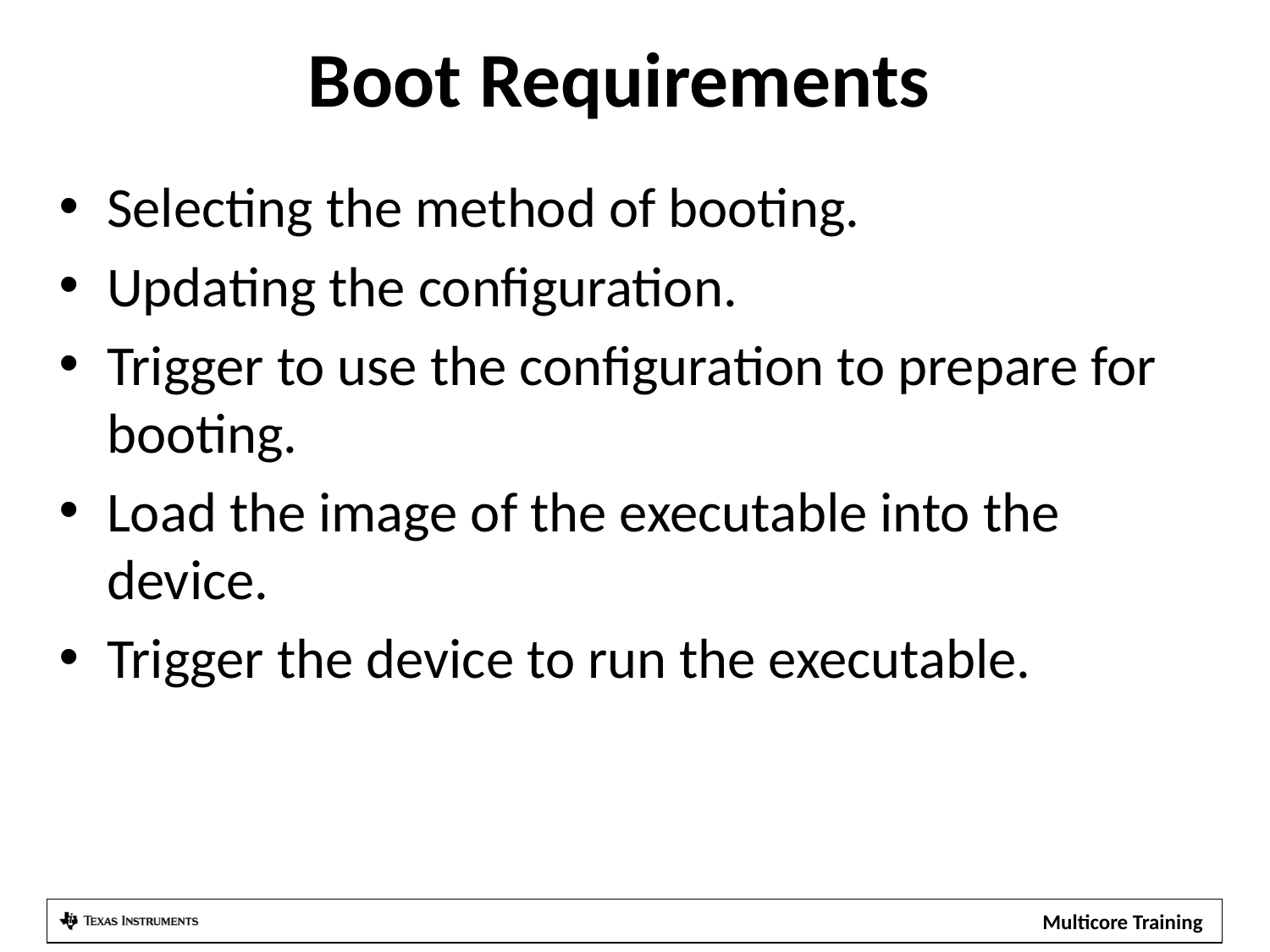

# Boot Requirements
Selecting the method of booting.
Updating the configuration.
Trigger to use the configuration to prepare for booting.
Load the image of the executable into the device.
Trigger the device to run the executable.